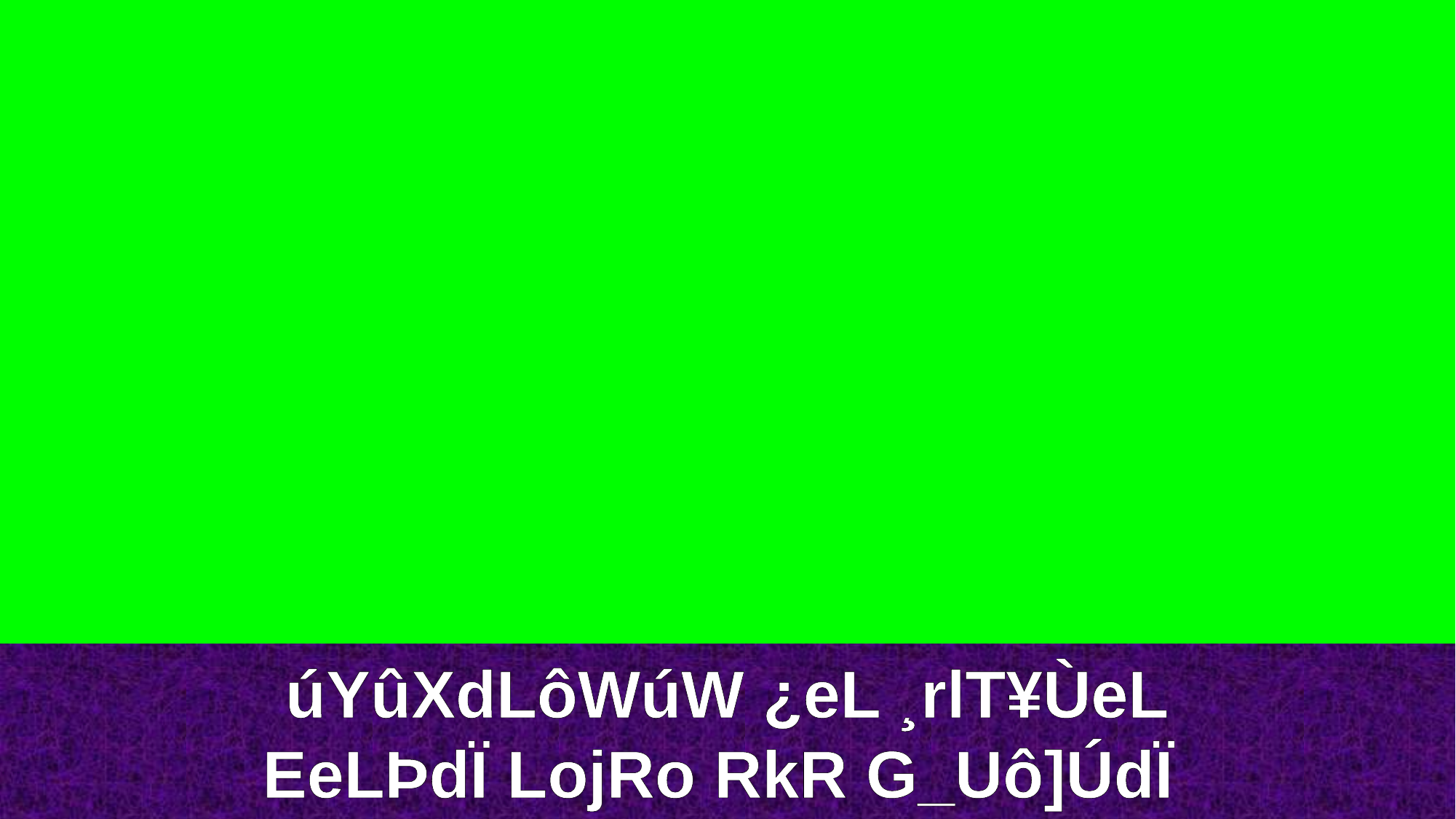

úYûXdLôWúW ¿eL ¸rlT¥ÙeL
EeLÞdÏ LojRo RkR G_Uô]ÚdÏ